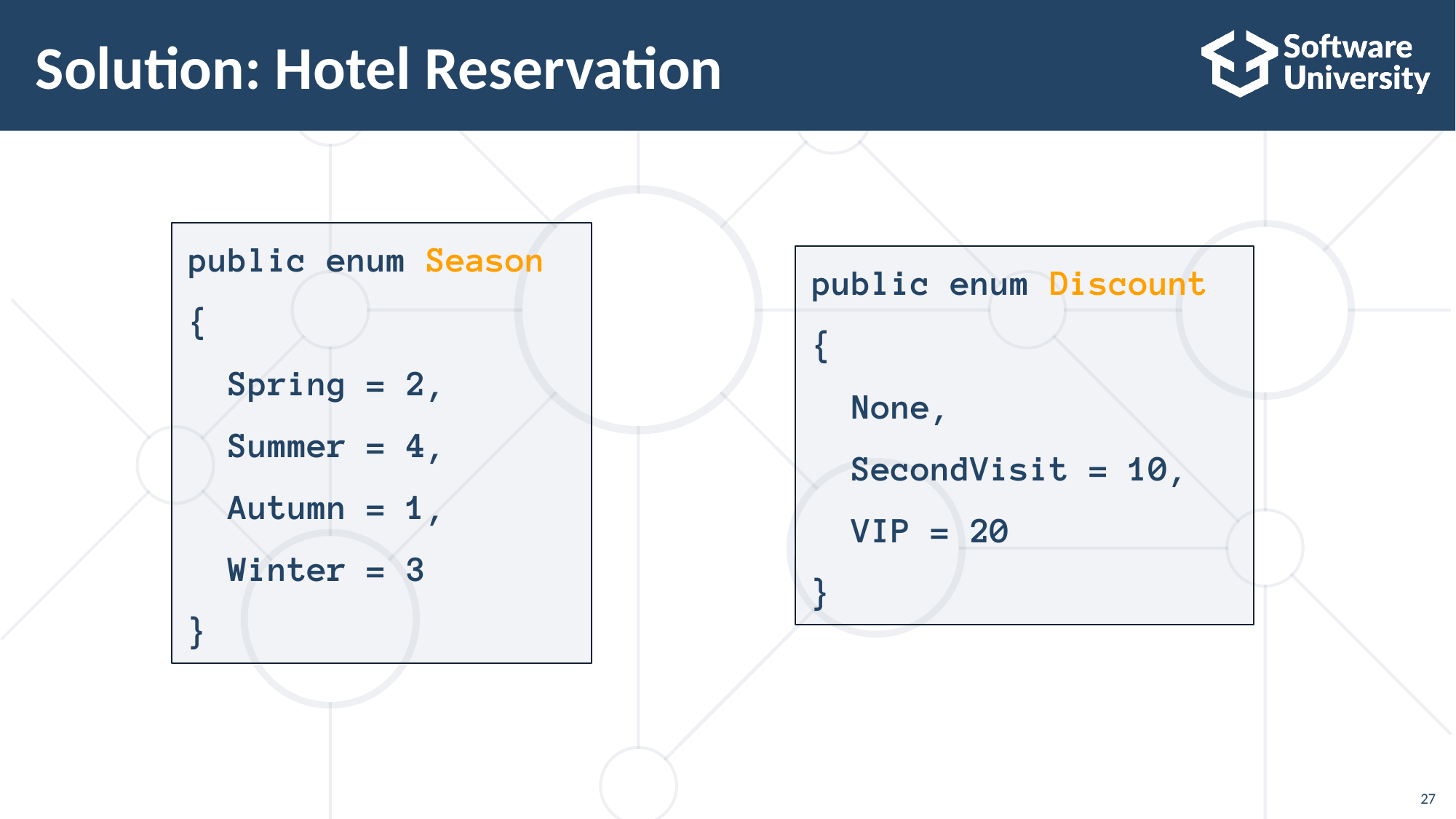

# Solution: Hotel Reservation

public enum Season
{
  Spring = 2,
  Summer = 4,
  Autumn = 1,
  Winter = 3
}
public enum Discount
{
  None,
  SecondVisit = 10,
  VIP = 20
}
27